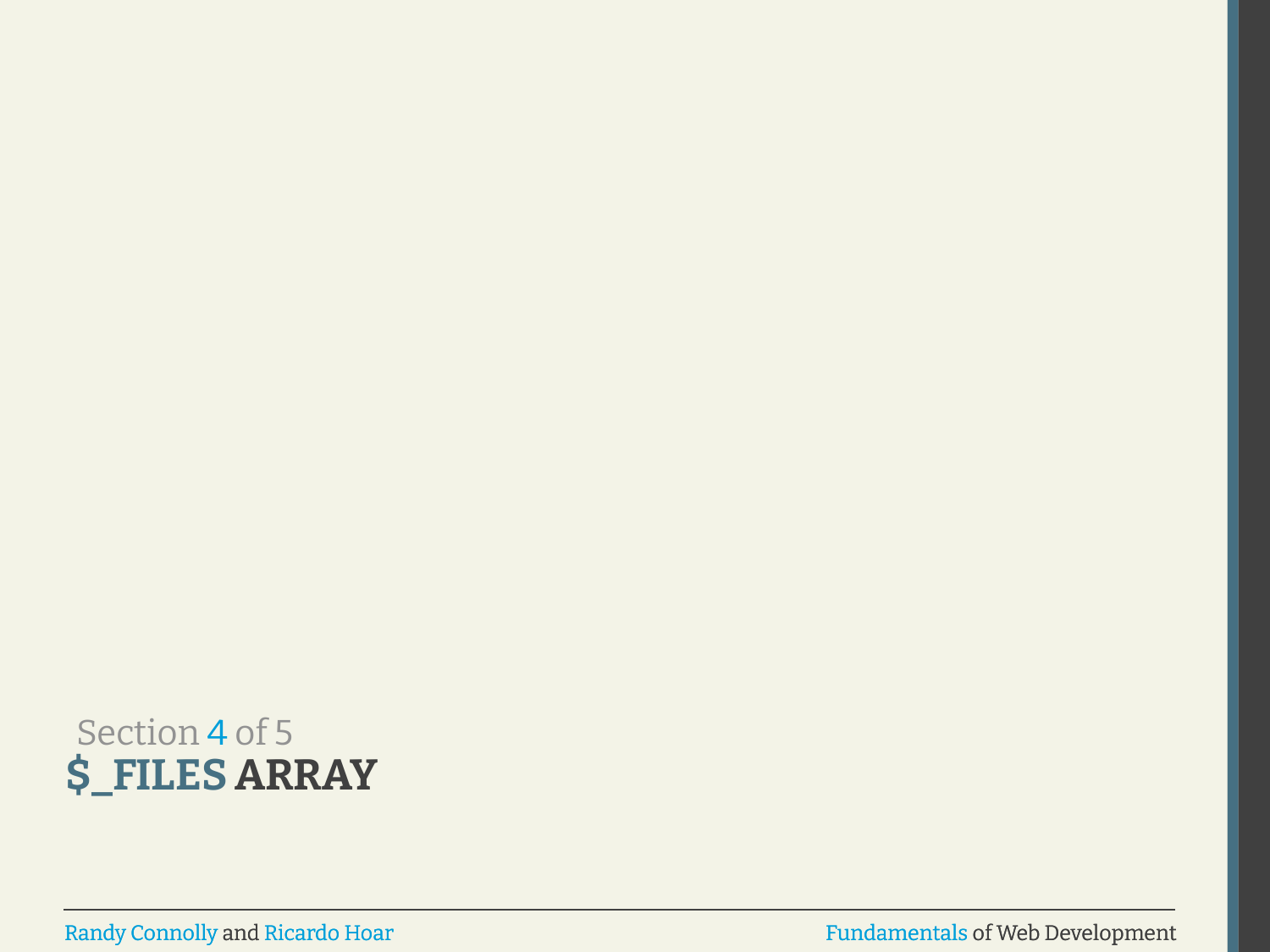

Section 4 of 5
# $_FILES array